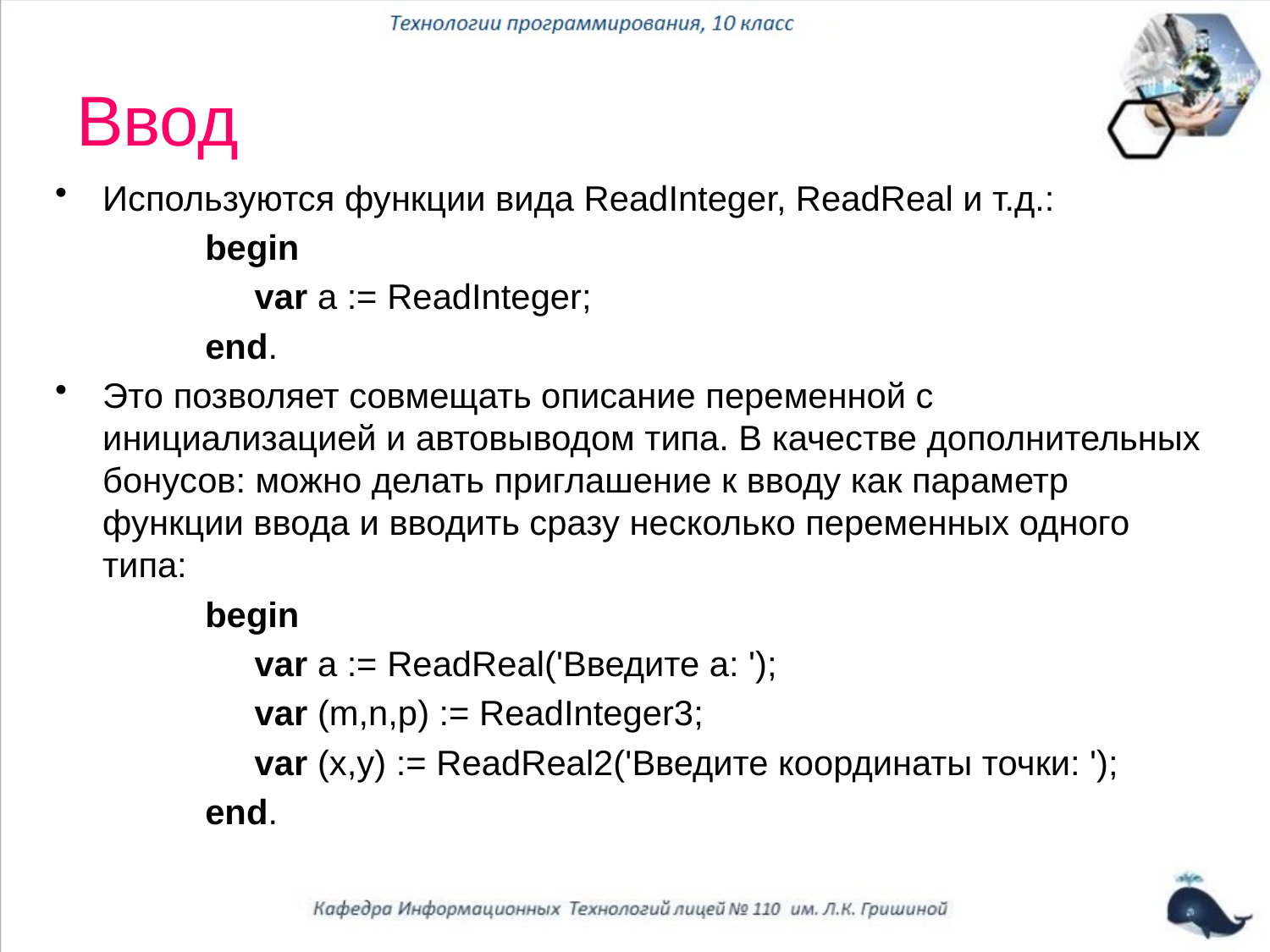

# Ввод
Используются функции вида ReadInteger, ReadReal и т.д.:
begin
var a := ReadInteger;
end.
Это позволяет совмещать описание переменной с инициализацией и автовыводом типа. В качестве дополнительных бонусов: можно делать приглашение к вводу как параметр функции ввода и вводить сразу несколько переменных одного типа:
begin
var a := ReadReal('Введите a: ');
var (m,n,p) := ReadInteger3;
var (x,y) := ReadReal2('Введите координаты точки: ');
end.